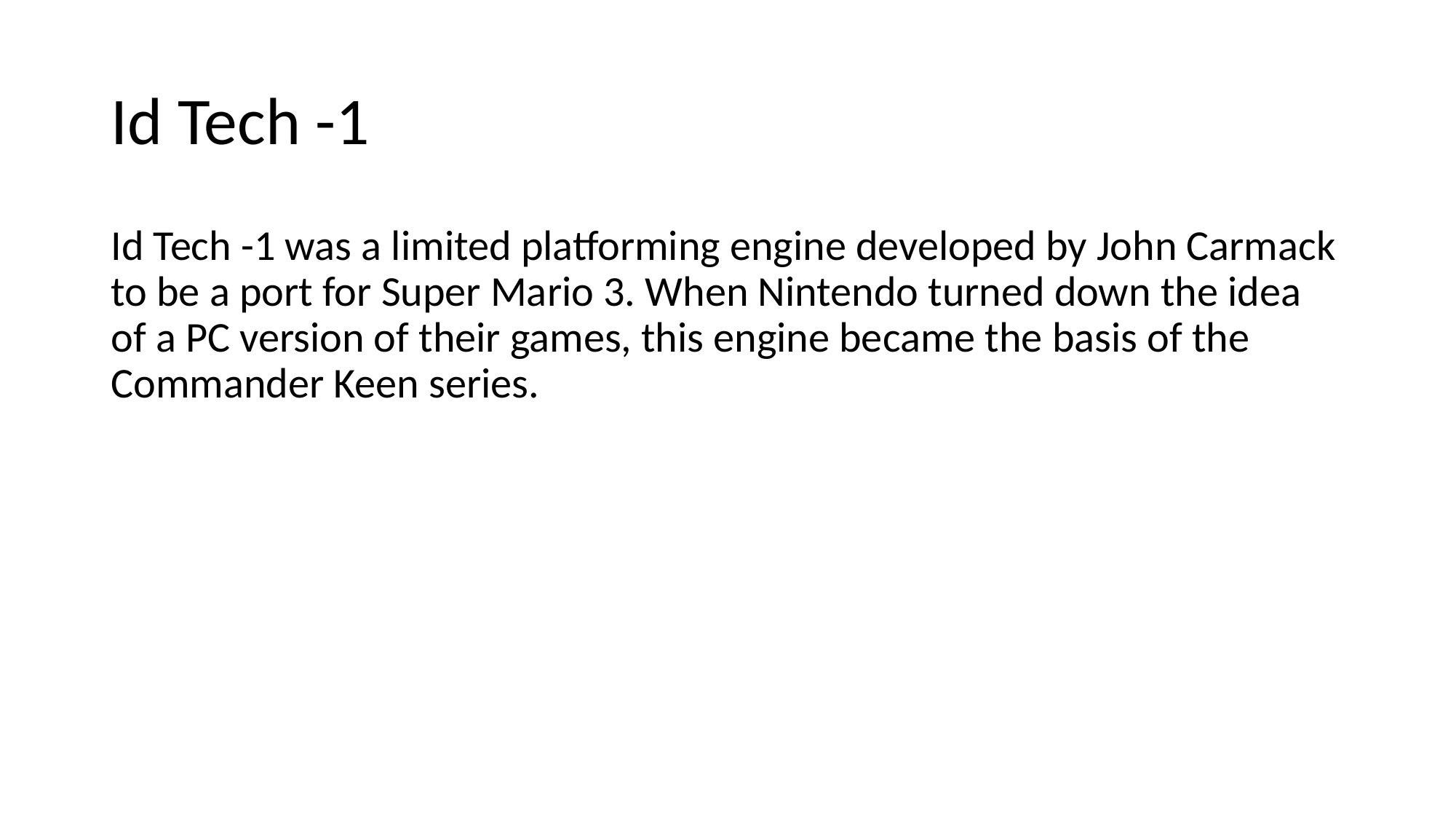

# Id Tech -1
Id Tech -1 was a limited platforming engine developed by John Carmack to be a port for Super Mario 3. When Nintendo turned down the idea of a PC version of their games, this engine became the basis of the Commander Keen series.